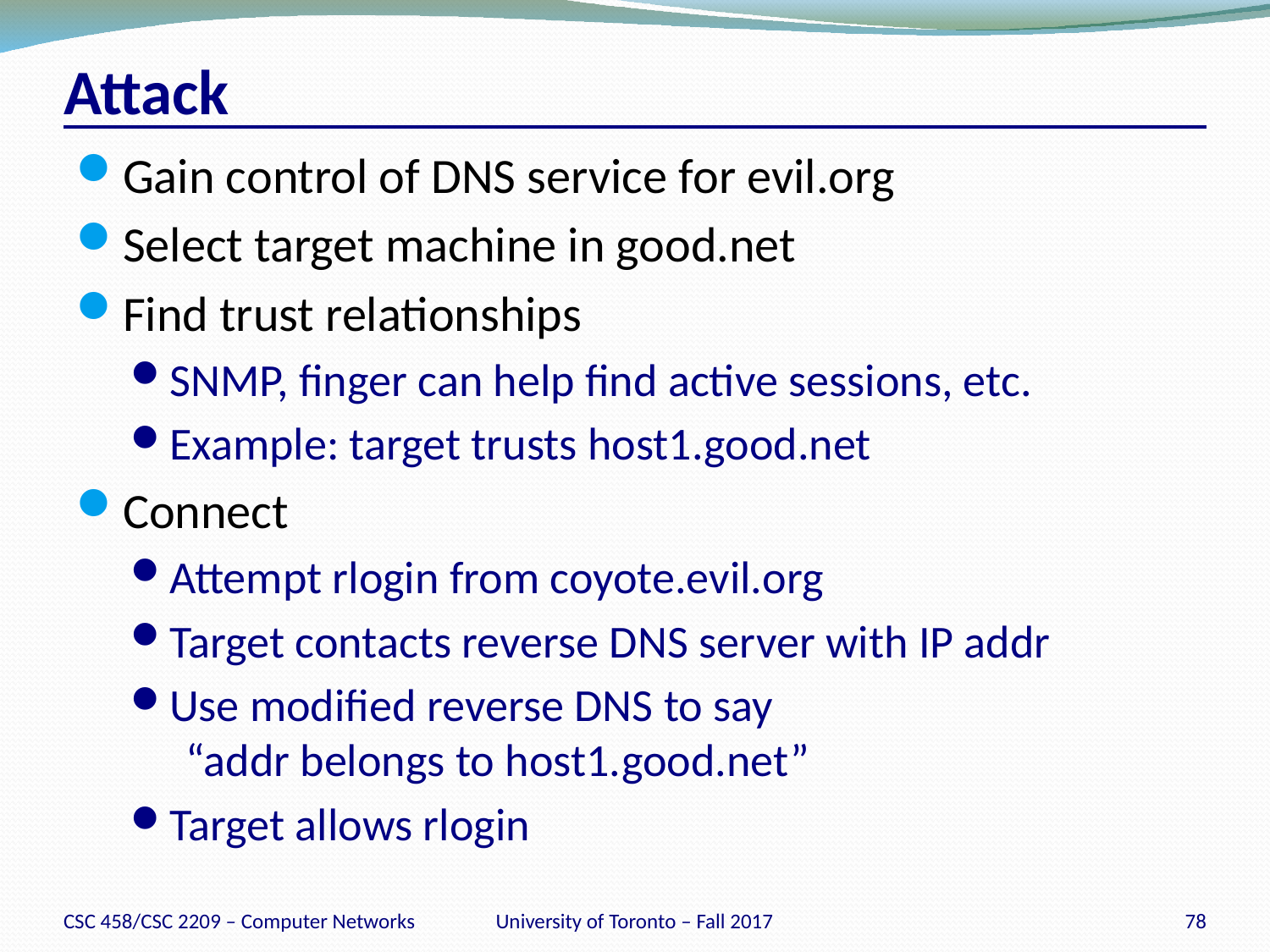

# Attack
Gain control of DNS service for evil.org
Select target machine in good.net
Find trust relationships
SNMP, finger can help find active sessions, etc.
Example: target trusts host1.good.net
Connect
Attempt rlogin from coyote.evil.org
Target contacts reverse DNS server with IP addr
Use modified reverse DNS to say
  “addr belongs to host1.good.net”
Target allows rlogin
CSC 458/CSC 2209 – Computer Networks
University of Toronto – Fall 2017
78